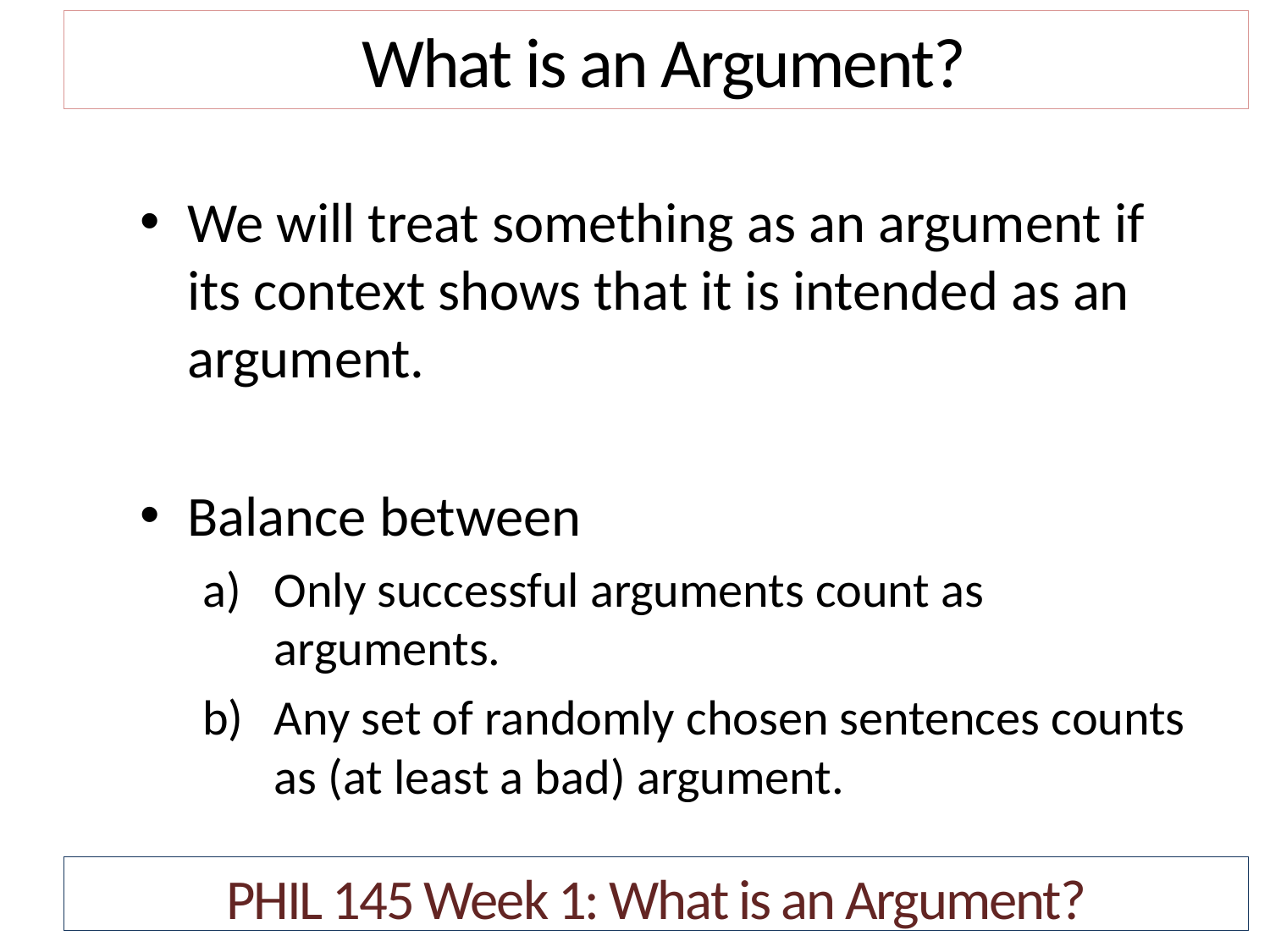

What is an Argument?
We will treat something as an argument if its context shows that it is intended as an argument.

Balance between
Only successful arguments count as arguments.
Any set of randomly chosen sentences counts as (at least a bad) argument.
PHIL 145 Week 1: What is an Argument?